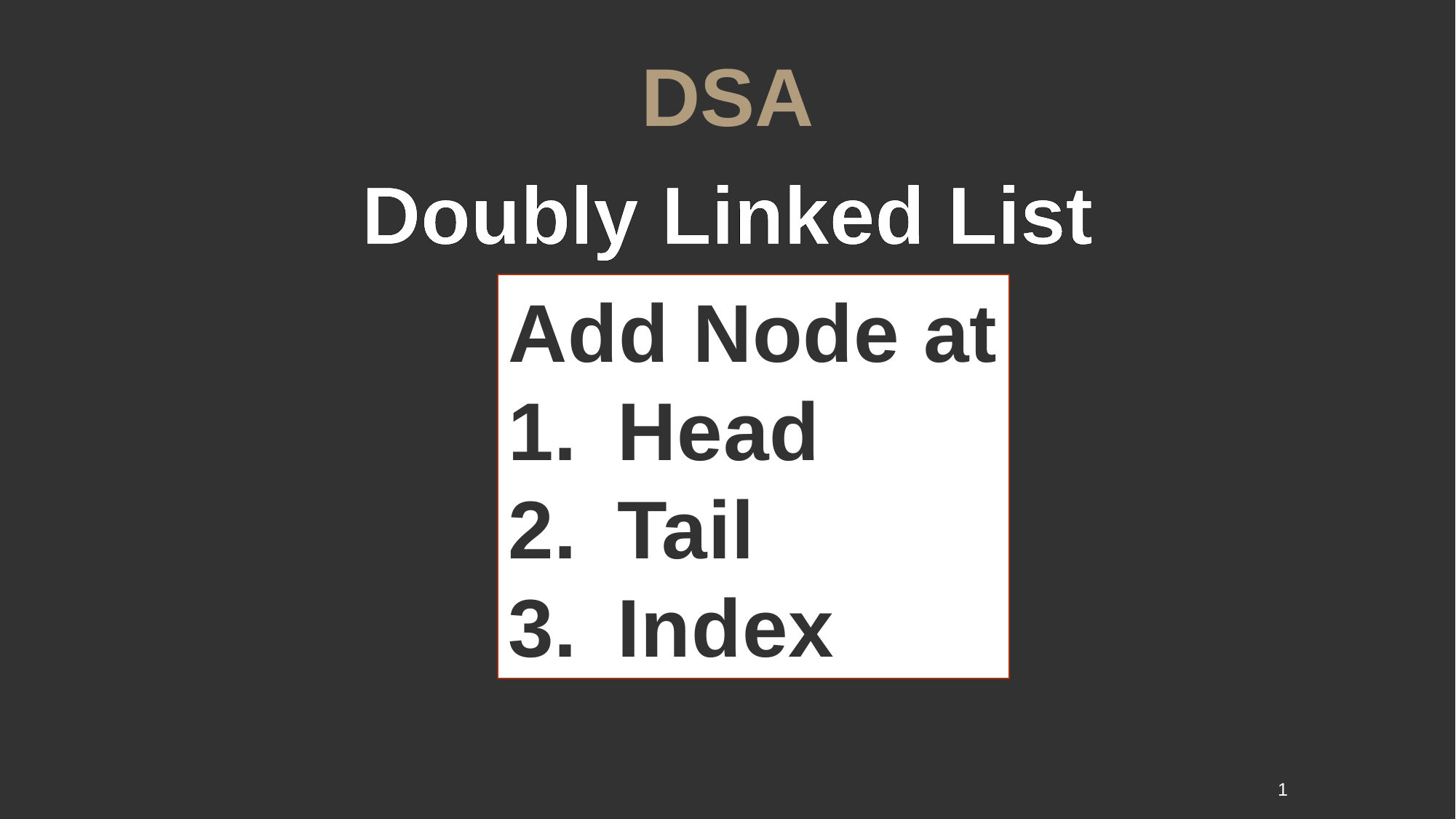

DSA
Doubly Linked List
Add Node at
Head
Tail
Index
1